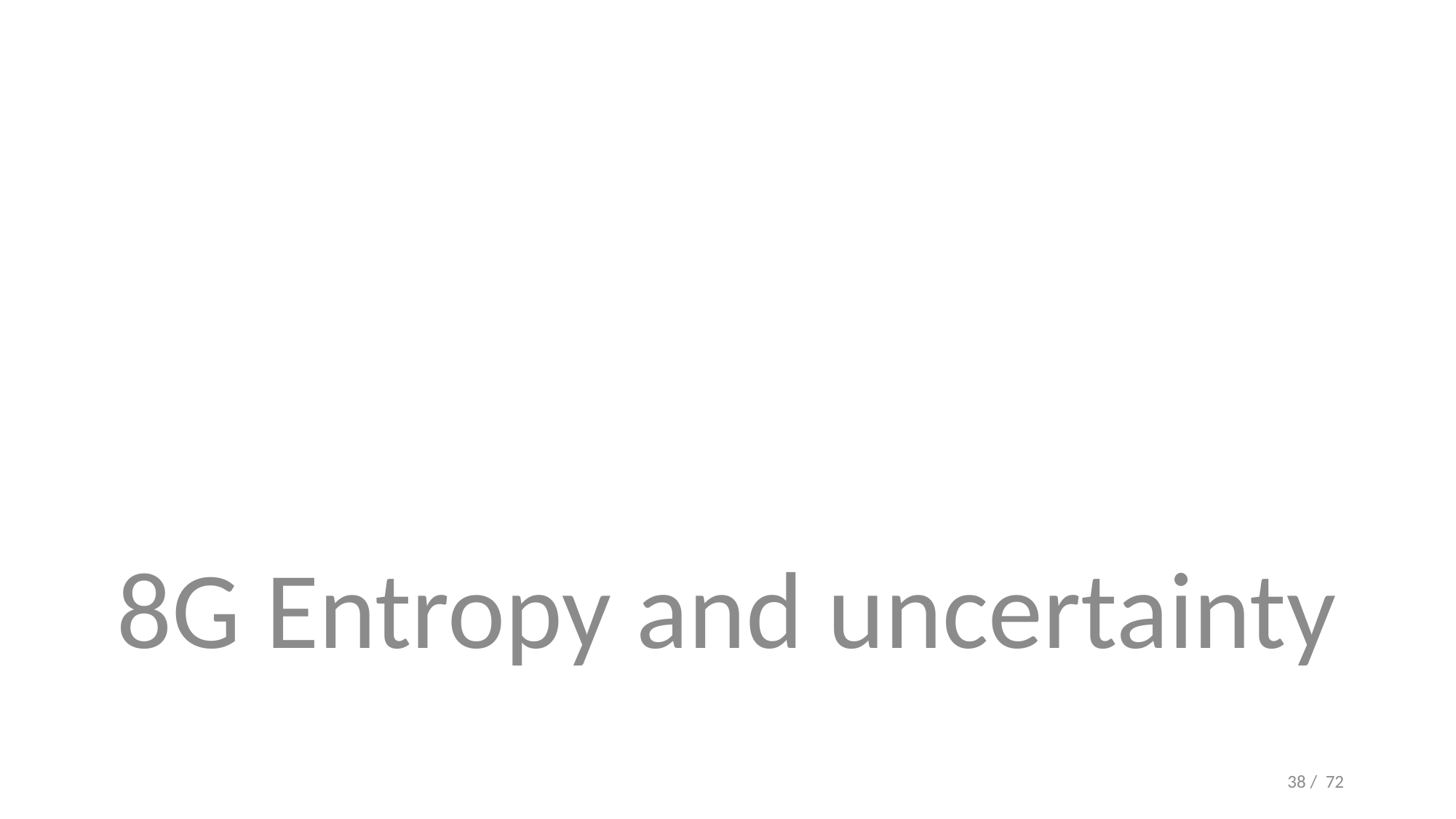

#
8G Entropy and uncertainty
38 /  72